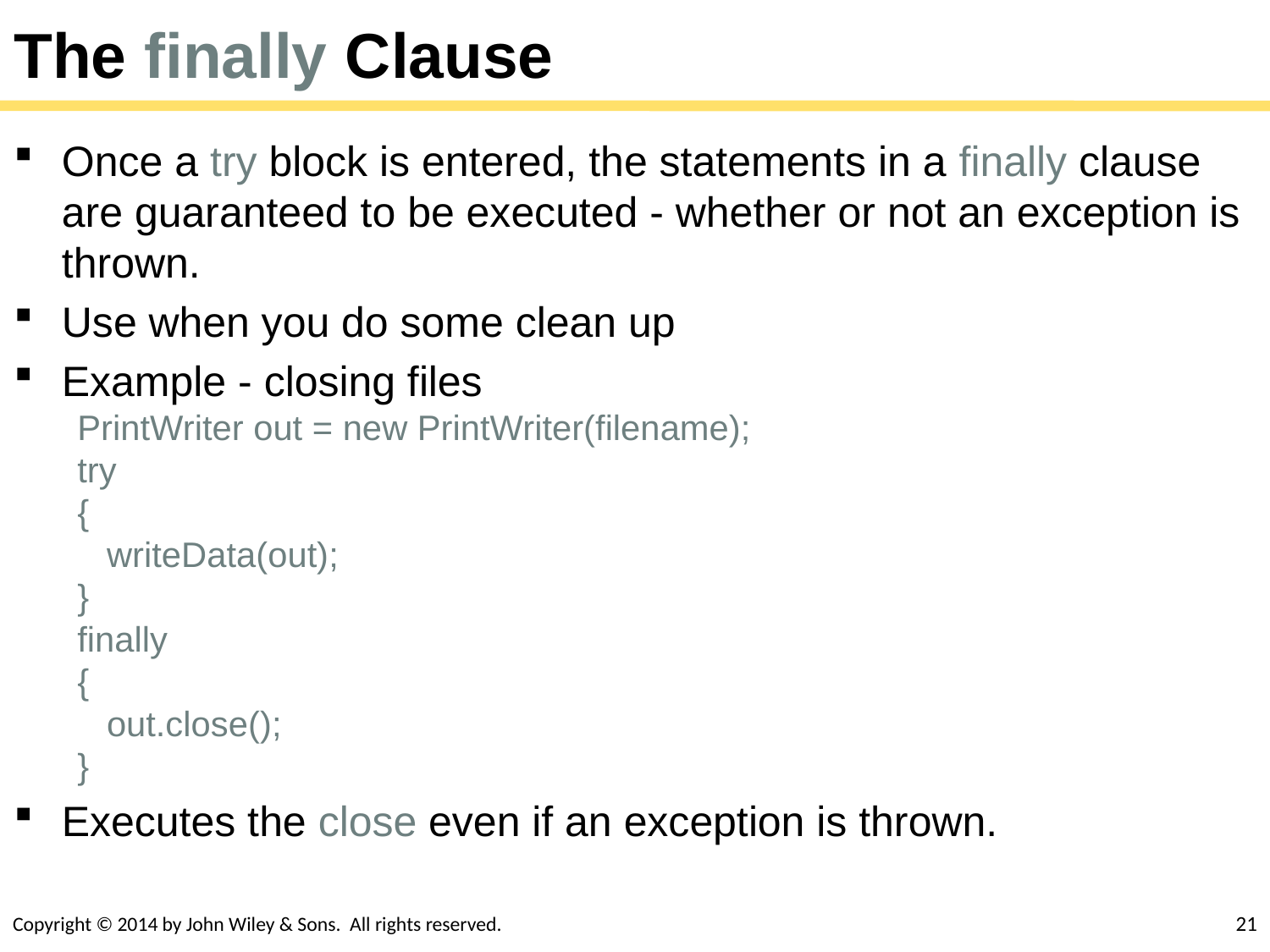

# The finally Clause
Once a try block is entered, the statements in a finally clause are guaranteed to be executed - whether or not an exception is thrown.
Use when you do some clean up
Example - closing files
PrintWriter out = new PrintWriter(filename);
try
{
   writeData(out);
}
finally
{
   out.close();
}
Executes the close even if an exception is thrown.